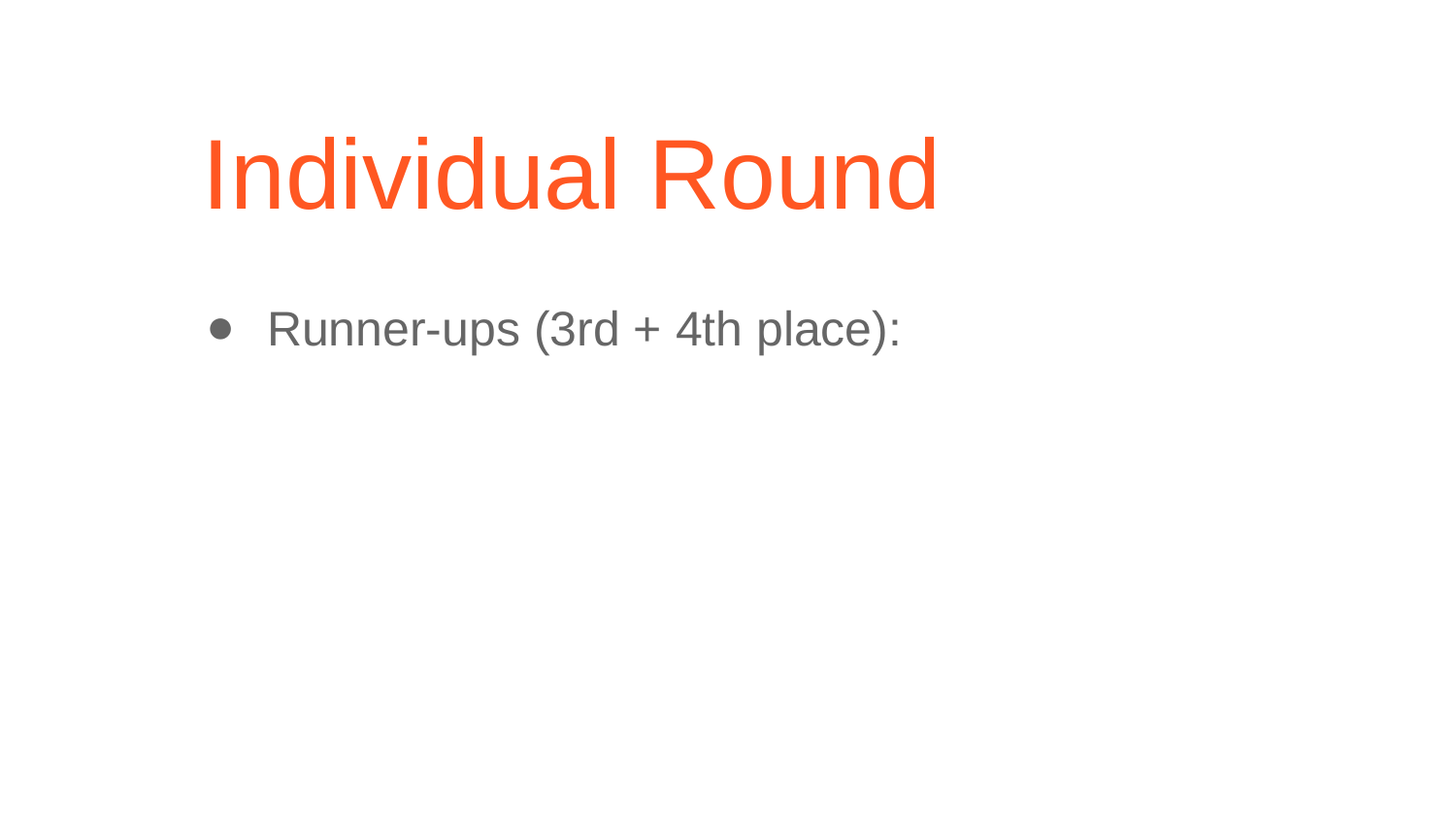

# Individual Round
Runner-ups (3rd + 4th place):